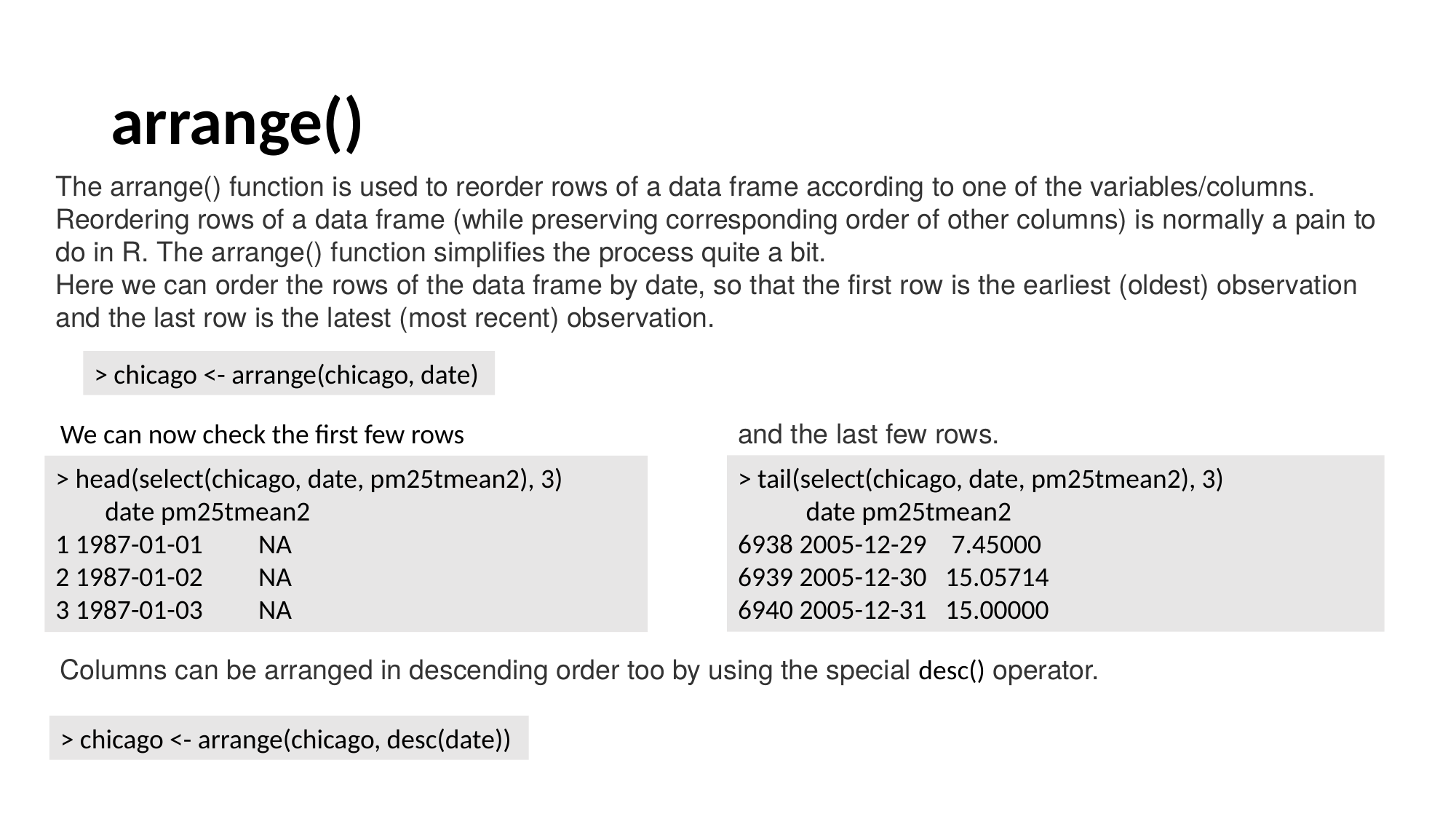

# arrange()
The arrange() function is used to reorder rows of a data frame according to one of the variables/columns. Reordering rows of a data frame (while preserving corresponding order of other columns) is normally a pain to do in R. The arrange() function simplifies the process quite a bit.
Here we can order the rows of the data frame by date, so that the first row is the earliest (oldest) observation and the last row is the latest (most recent) observation.
> chicago <- arrange(chicago, date)
We can now check the first few rows

and the last few rows.
> tail(select(chicago, date, pm25tmean2), 3)
           date pm25tmean2
6938 2005-12-29    7.45000
6939 2005-12-30   15.05714
6940 2005-12-31   15.00000
> head(select(chicago, date, pm25tmean2), 3)
        date pm25tmean2
1 1987-01-01         NA
2 1987-01-02         NA
3 1987-01-03         NA
Columns can be arranged in descending order too by using the special desc() operator.
> chicago <- arrange(chicago, desc(date))